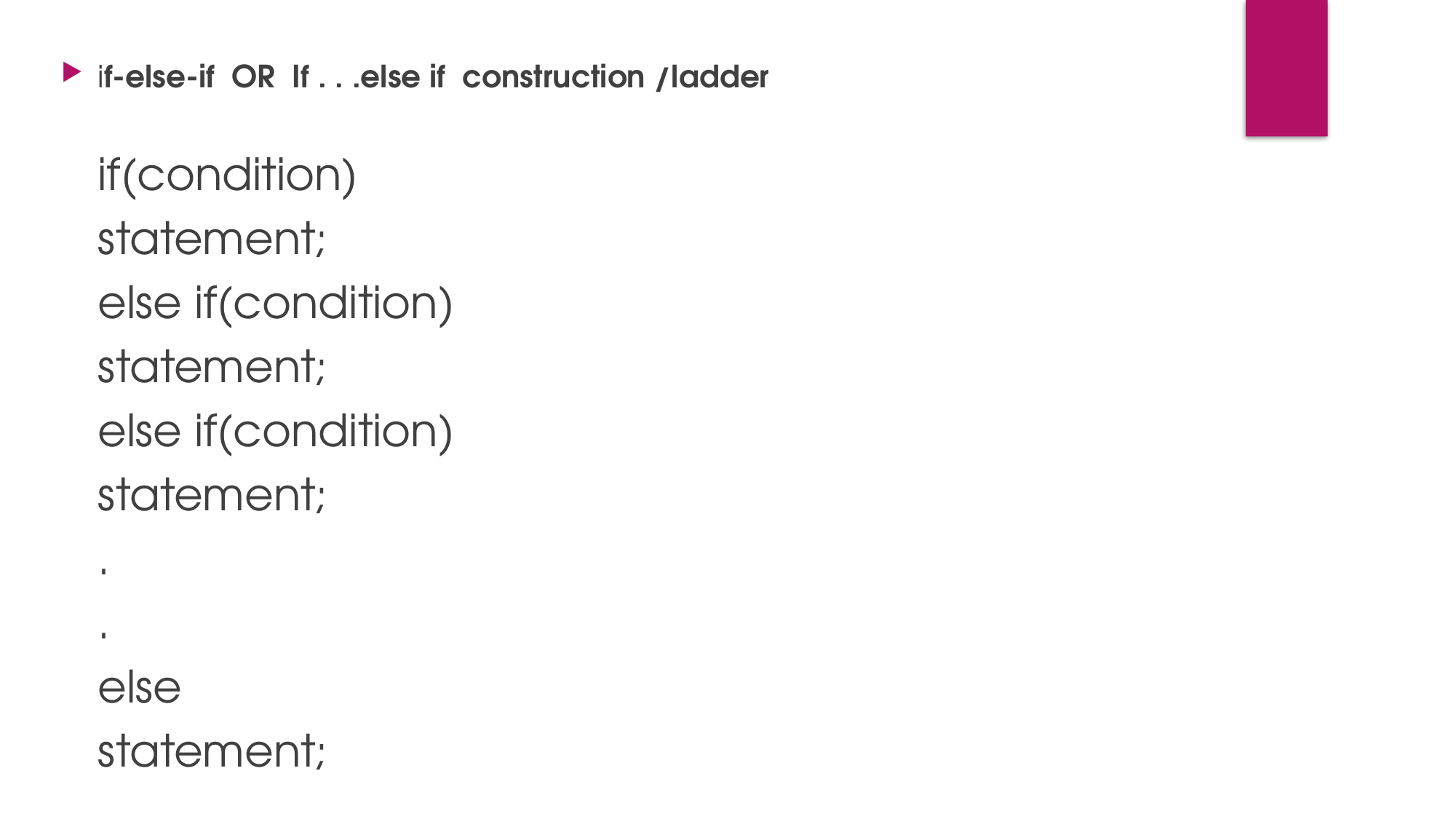

if-else-if  OR  If . . .else if  construction /ladder

	if(condition)
	statement;
	else if(condition)
	statement;
	else if(condition)
	statement;
	.
	.
	else
	statement;